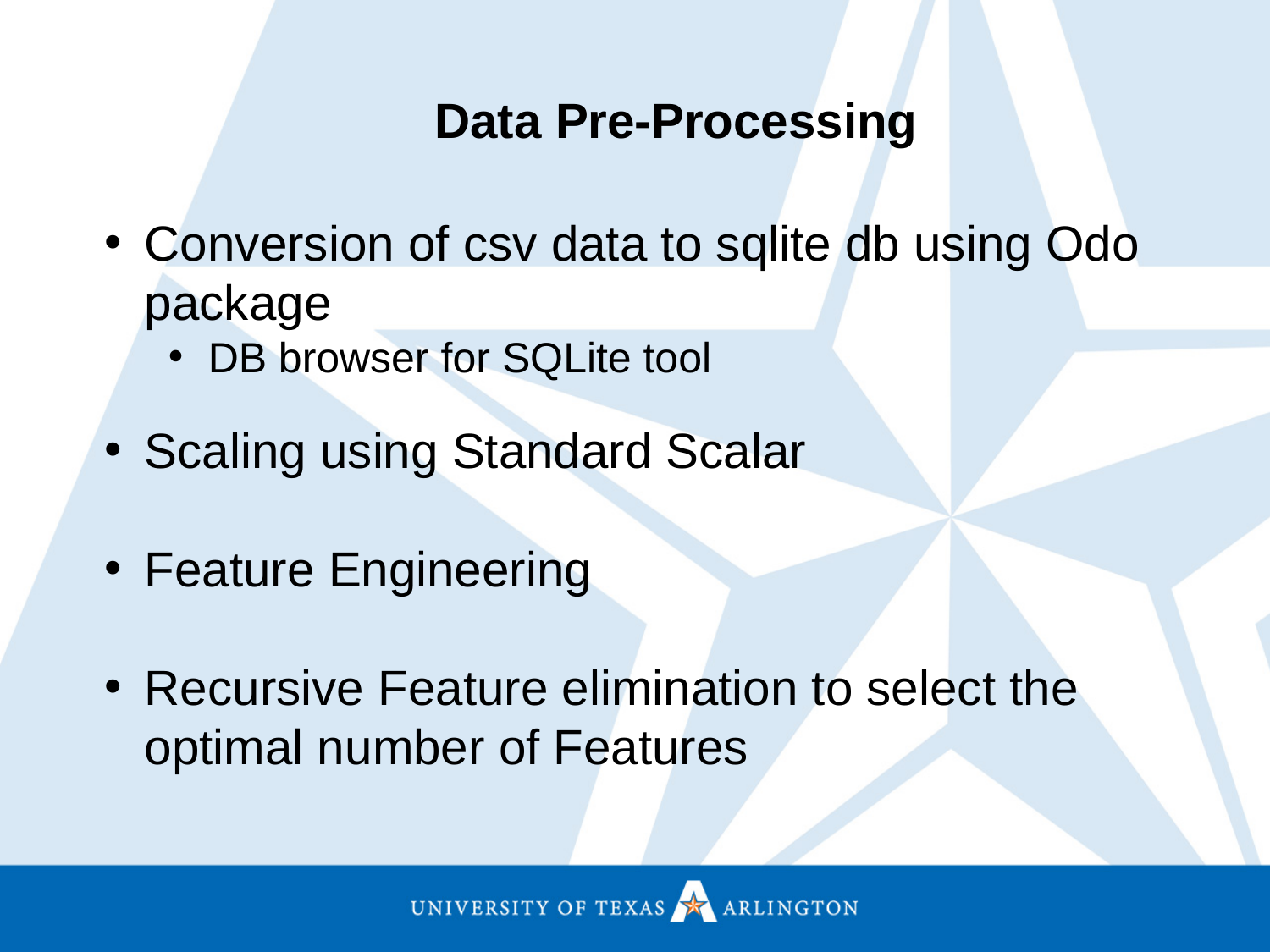

Data Pre-Processing

Conversion of csv data to sqlite db using Odo package
DB browser for SQLite tool

Scaling using Standard Scalar

Feature Engineering

Recursive Feature elimination to select the optimal number of Features